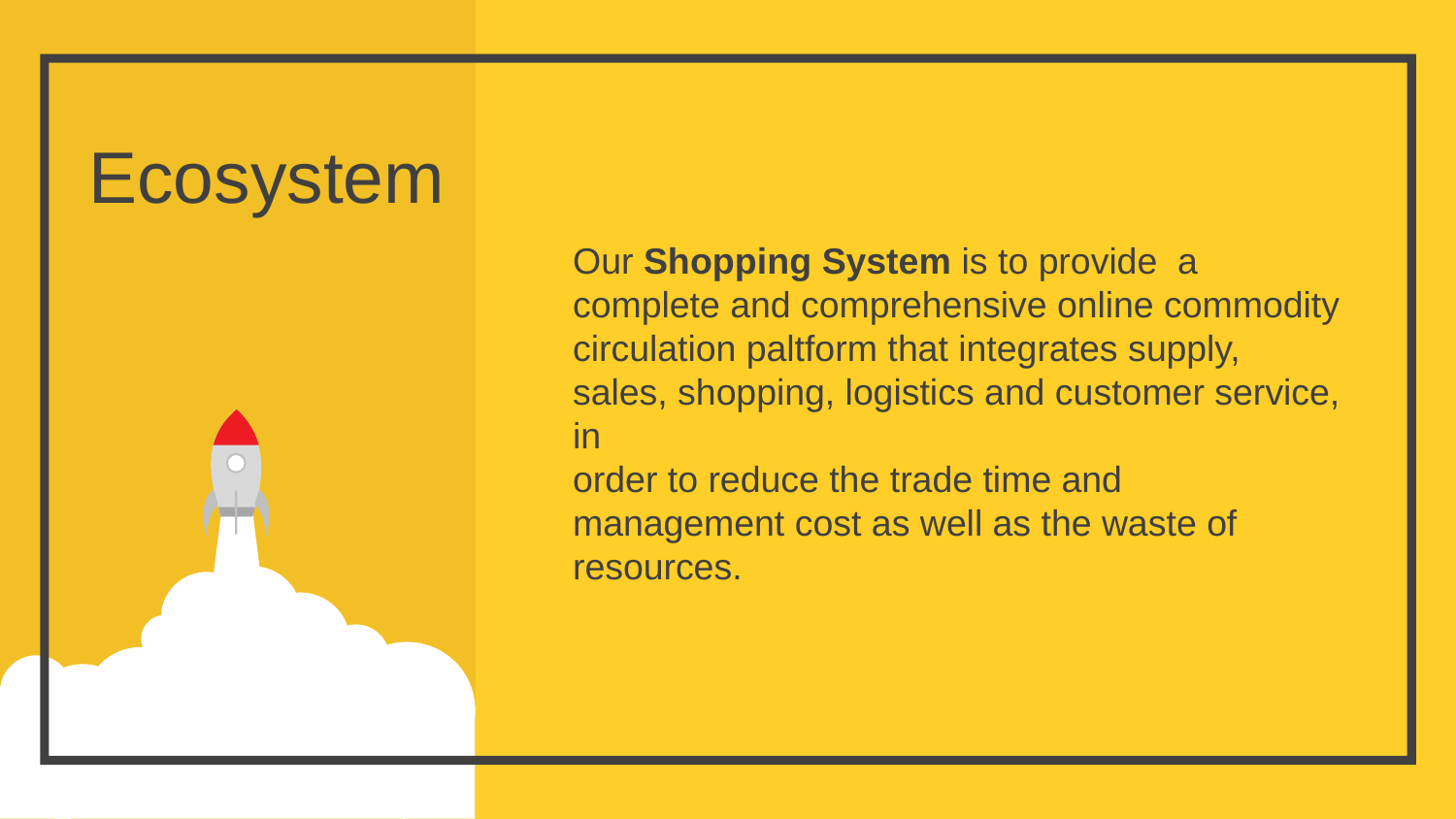

Ecosystem
Our Shopping System is to provide  a
complete and comprehensive online commodity circulation paltform that integrates supply, sales, shopping, logistics and customer service, in
order to reduce the trade time and
management cost as well as the waste of
resources.